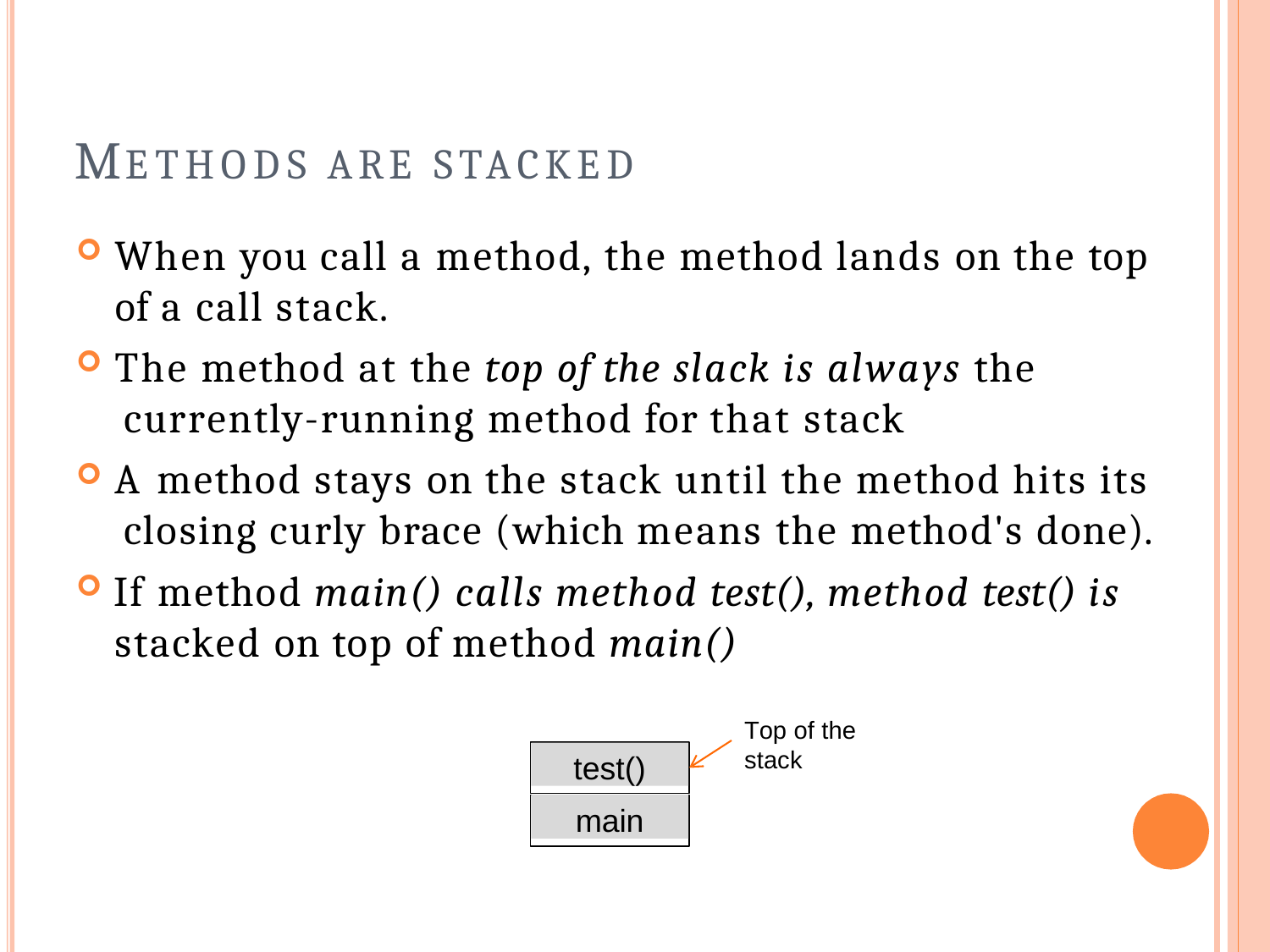

# METHODS ARE STACKED
When you call a method, the method lands on the top
of a call stack.
The method at the top of the slack is always the  currently-running method for that stack
A method stays on the stack until the method hits its  closing curly brace (which means the method's done).
If method main() calls method test(), method test() is
stacked on top of method main()
Top of the stack

test()
main